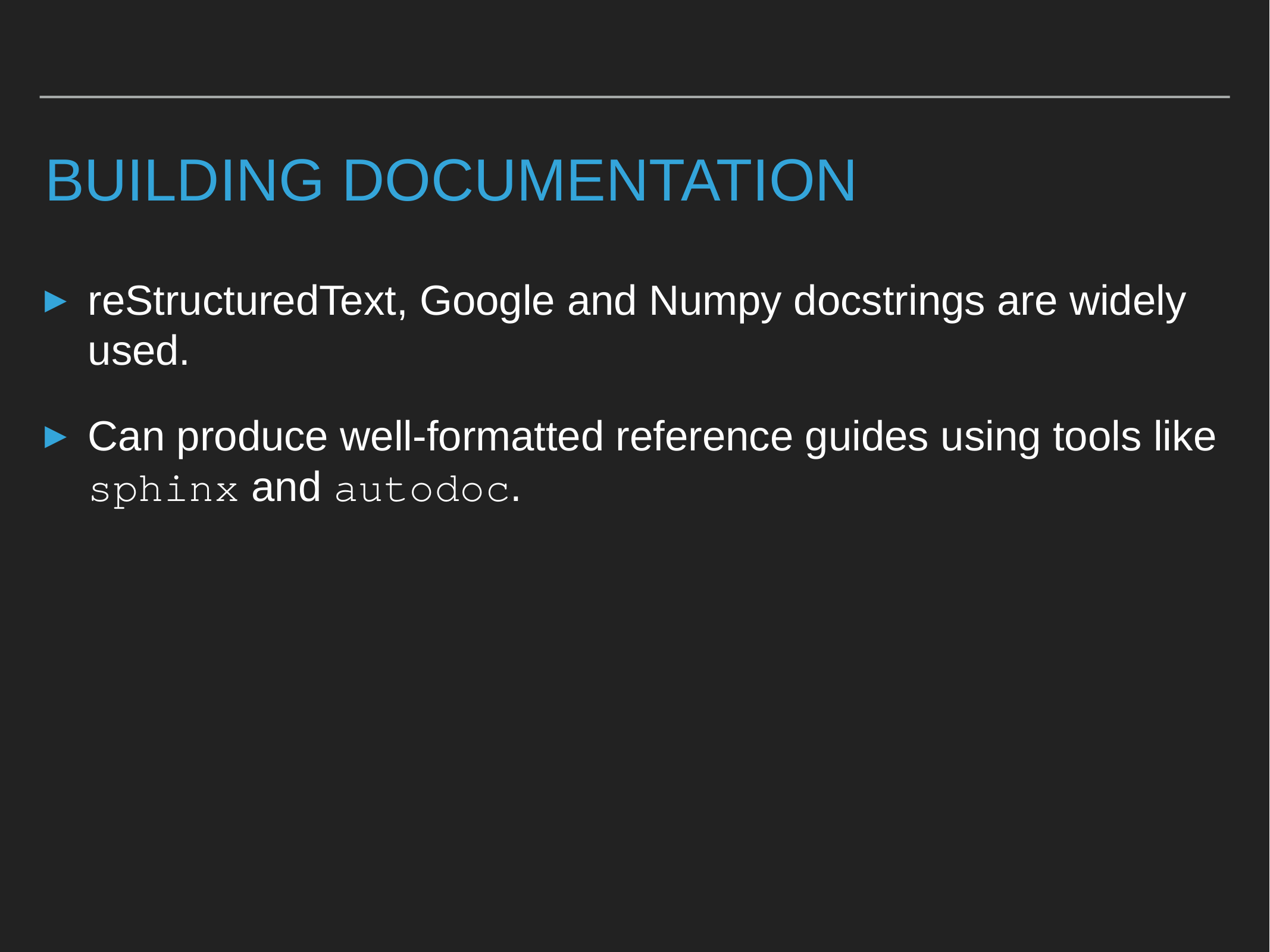

37
# Building documentation
reStructuredText, Google and Numpy docstrings are widely used.
Can produce well-formatted reference guides using tools like sphinx and autodoc.